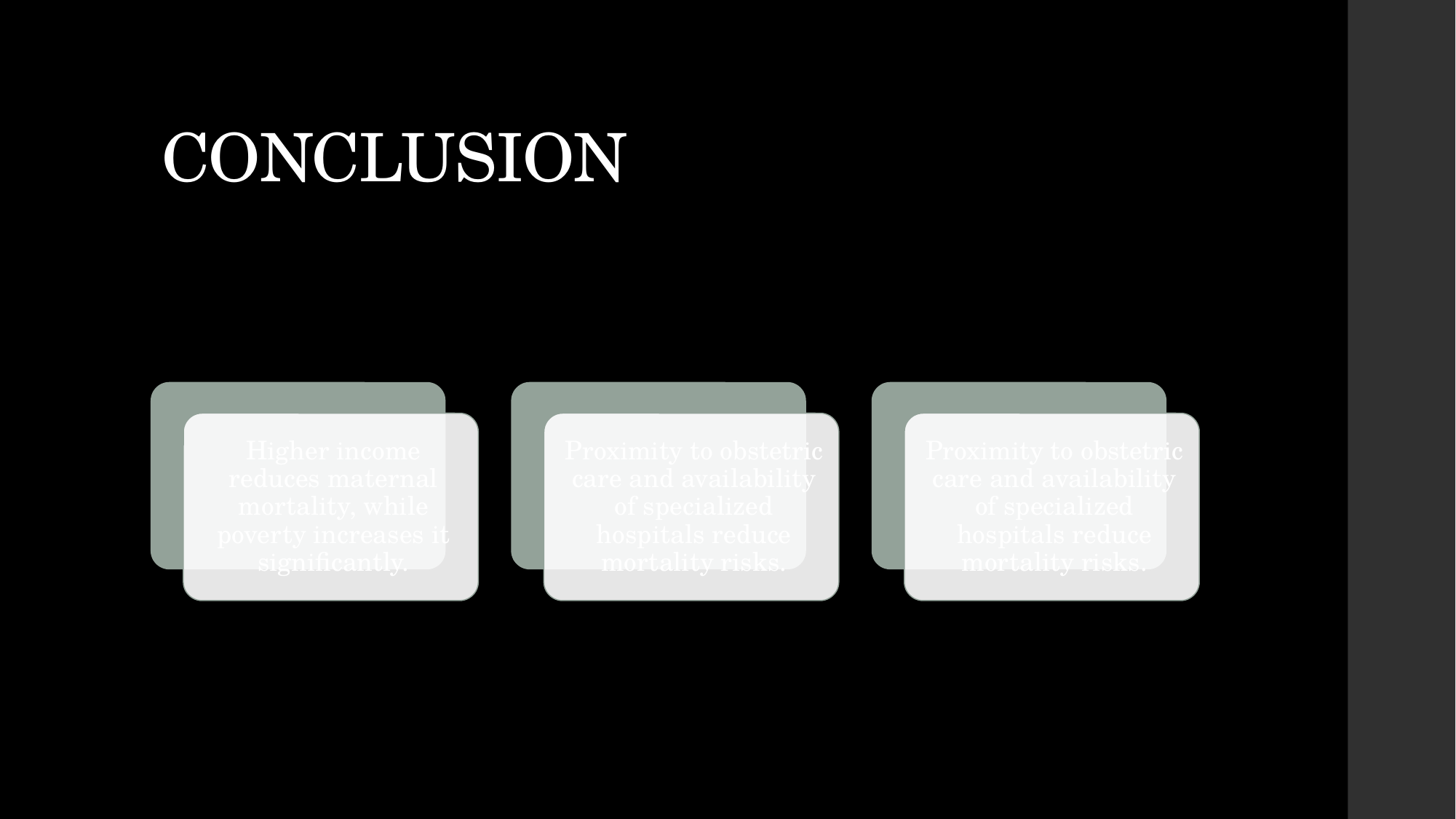

# CONCLUSION
Higher income reduces maternal mortality, while poverty increases it significantly.
Proximity to obstetric care and availability of specialized hospitals reduce mortality risks.
Proximity to obstetric care and availability of specialized hospitals reduce mortality risks.